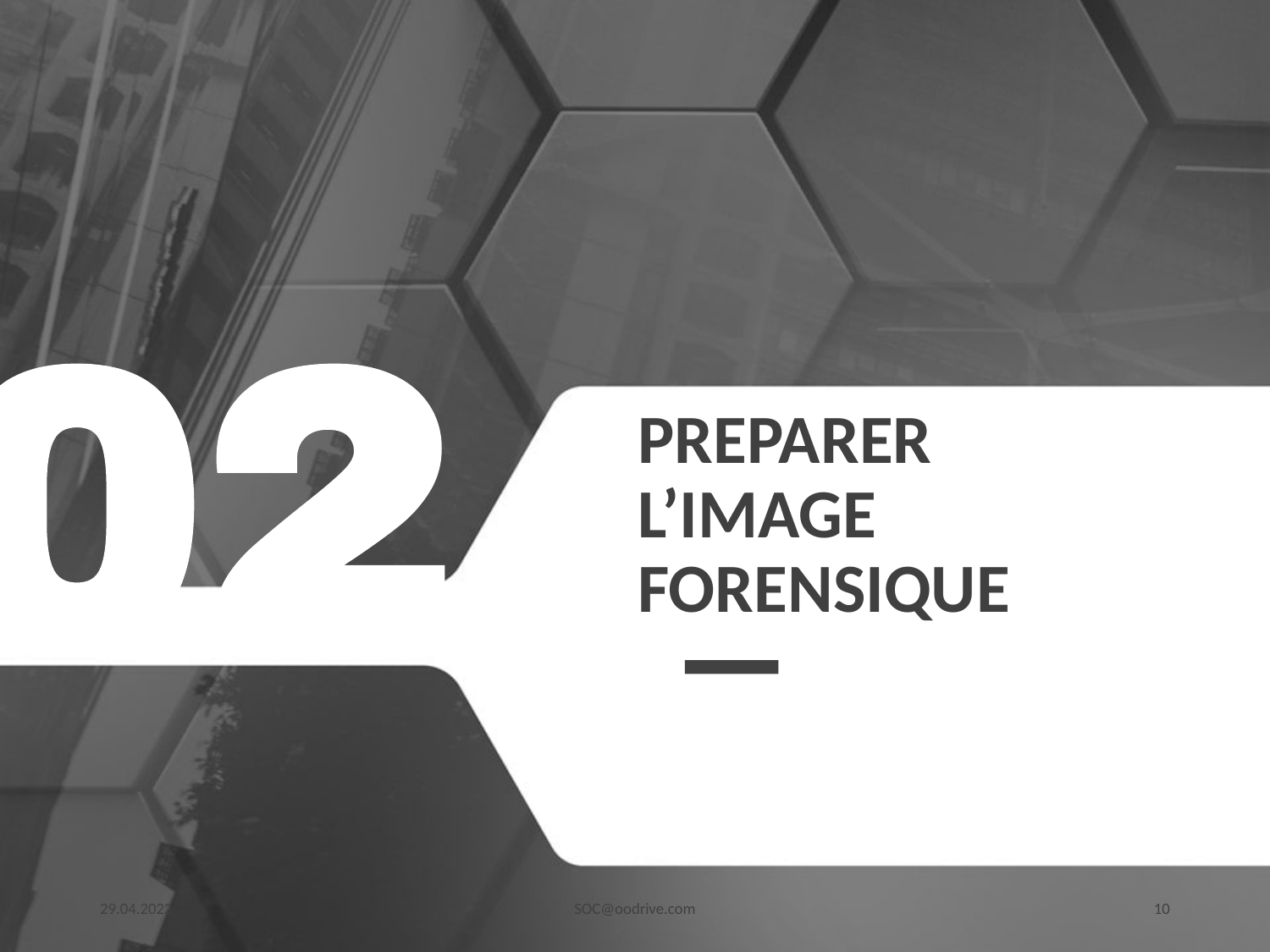

02
# Preparer l’image forensique

29.04.2022
SOC@oodrive.com
10